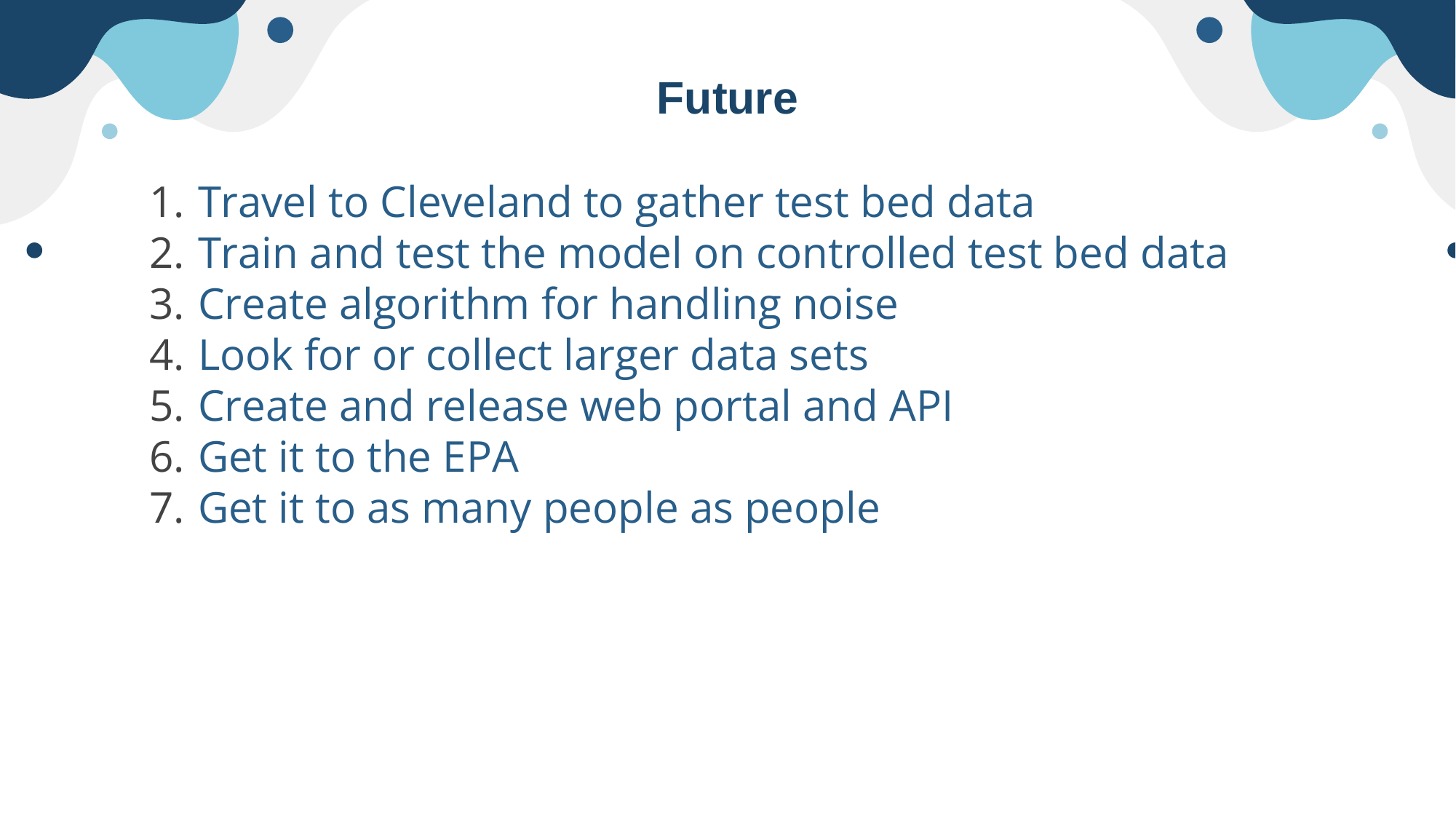

# Future
Travel to Cleveland to gather test bed data
Train and test the model on controlled test bed data
Create algorithm for handling noise
Look for or collect larger data sets
Create and release web portal and API
Get it to the EPA
Get it to as many people as people